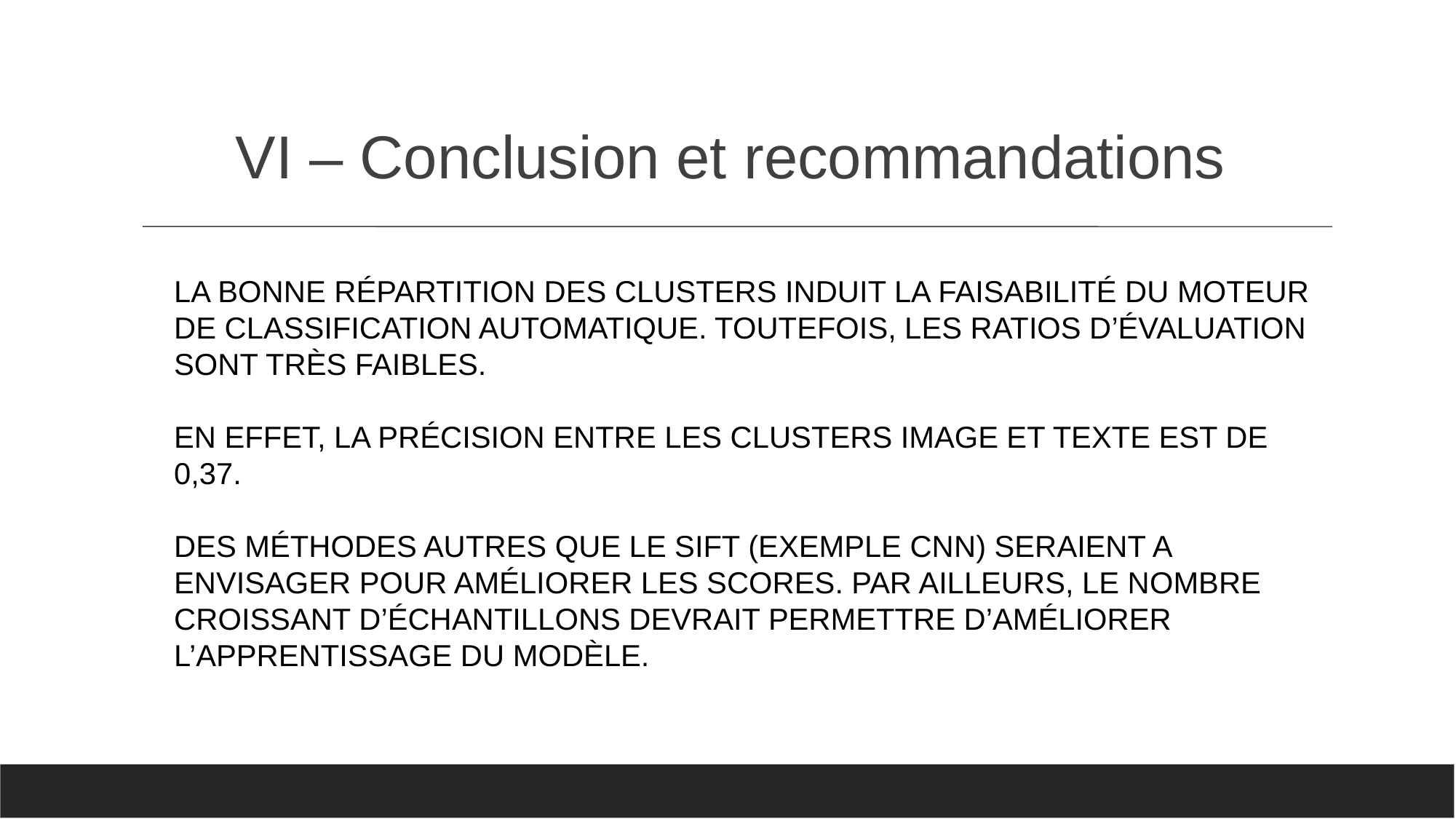

VI – Conclusion et recommandations
LA BONNE RÉPARTITION DES CLUSTERS INDUIT LA FAISABILITÉ DU MOTEUR DE CLASSIFICATION AUTOMATIQUE. TOUTEFOIS, LES RATIOS D’ÉVALUATION SONT TRÈS FAIBLES.

EN EFFET, LA PRÉCISION ENTRE LES CLUSTERS IMAGE ET TEXTE EST DE 0,37.

DES MÉTHODES AUTRES QUE LE SIFT (EXEMPLE CNN) SERAIENT A ENVISAGER POUR AMÉLIORER LES SCORES. PAR AILLEURS, LE NOMBRE CROISSANT D’ÉCHANTILLONS DEVRAIT PERMETTRE D’AMÉLIORER L’APPRENTISSAGE DU MODÈLE.